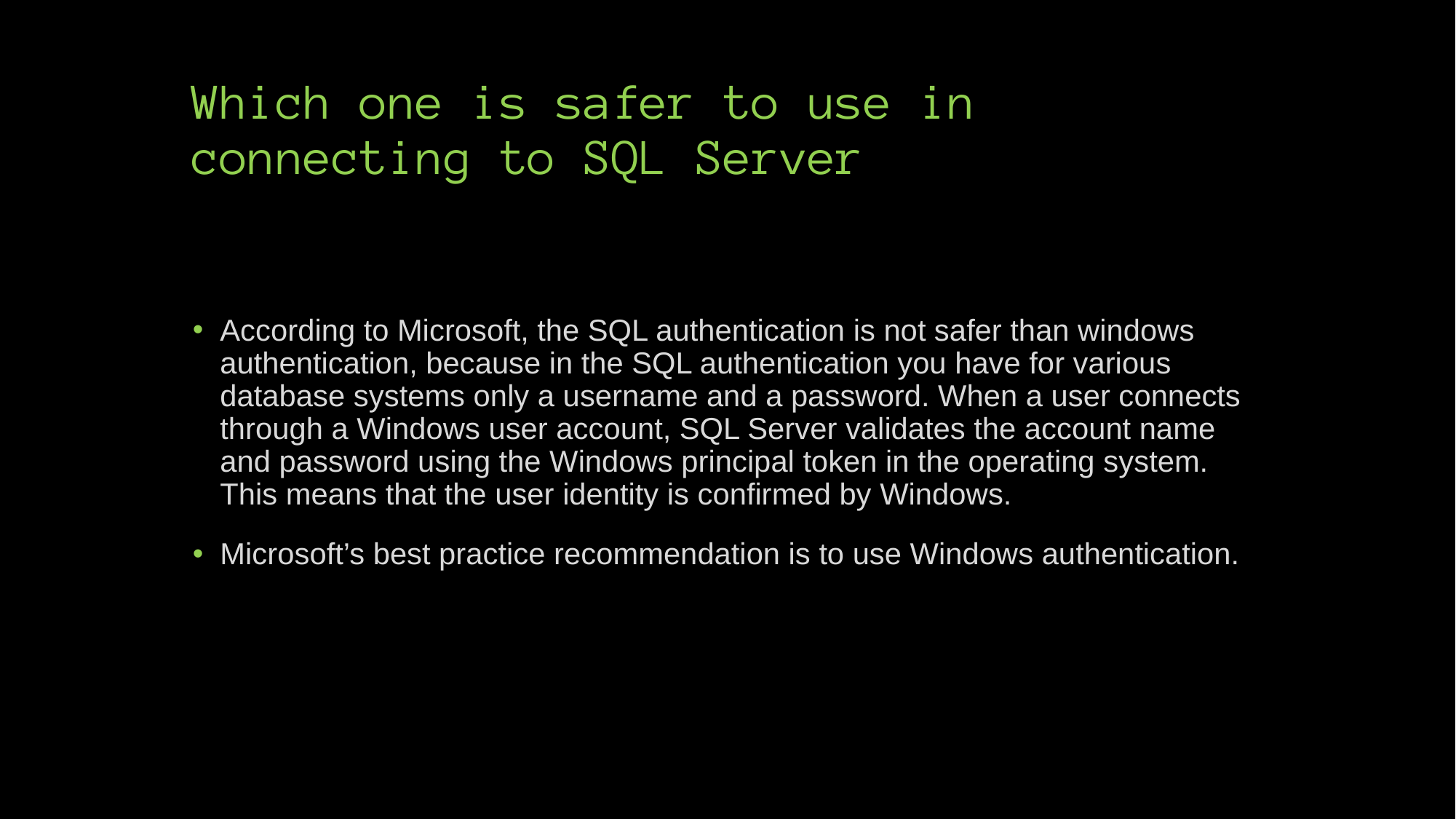

# Which one is safer to use in connecting to SQL Server
According to Microsoft, the SQL authentication is not safer than windows authentication, because in the SQL authentication you have for various database systems only a username and a password. When a user connects through a Windows user account, SQL Server validates the account name and password using the Windows principal token in the operating system. This means that the user identity is confirmed by Windows.
Microsoft’s best practice recommendation is to use Windows authentication.